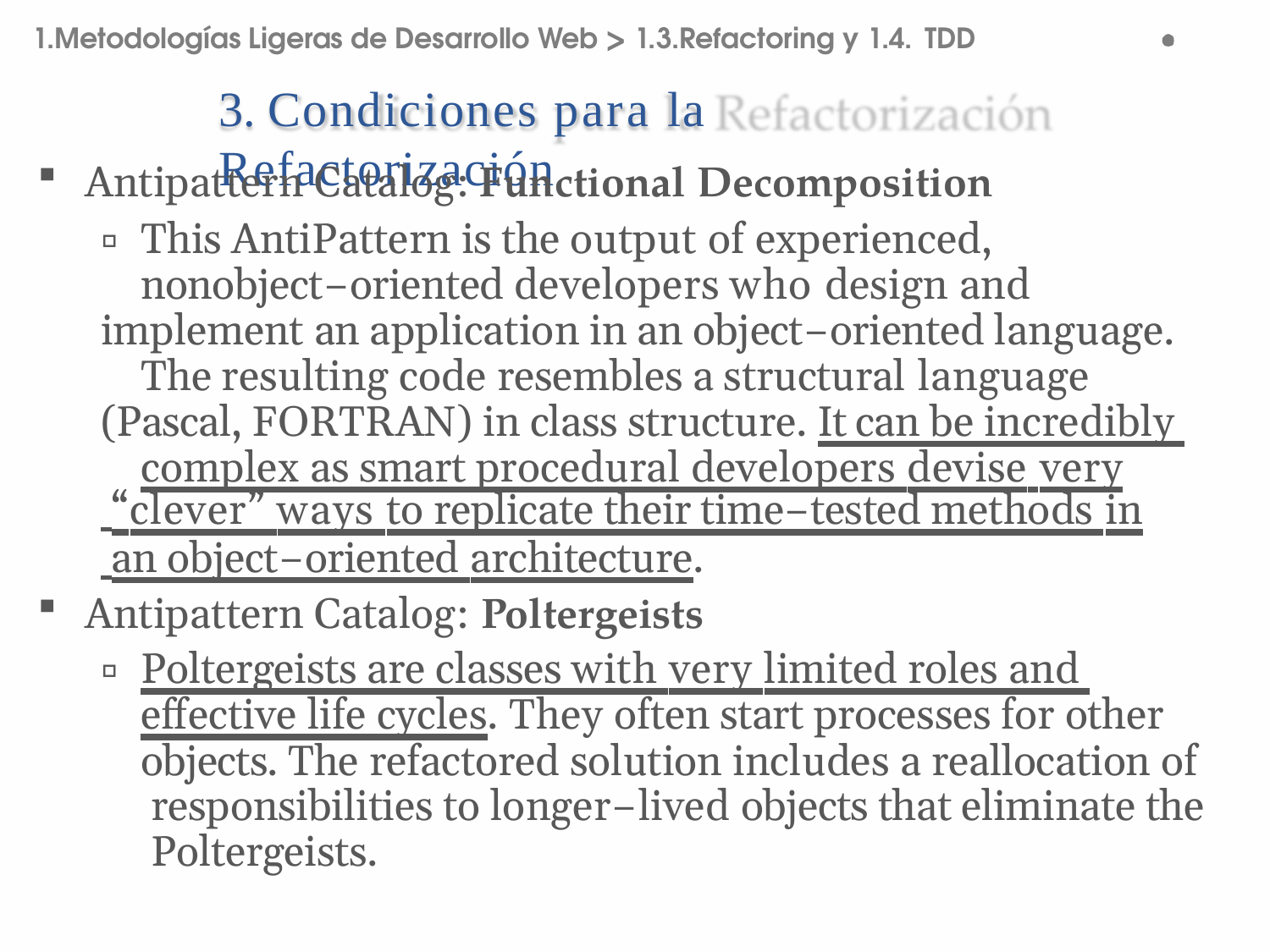

1.Metodologías Ligeras de Desarrollo Web > 1.3.Refactoring y 1.4. TDD

# 3. Condiciones para la Refactorización
Antipattern Catalog: Functional Decomposition
▫	This AntiPattern is the output of experienced,  nonobject−oriented developers who design and
implement an application in an object−oriented language.  The resulting code resembles a structural language
(Pascal, FORTRAN) in class structure. It can be incredibly  complex as smart procedural developers devise very
 “clever” ways to replicate their time−tested methods in
 an object−oriented architecture.
Antipattern Catalog: Poltergeists
▫	Poltergeists are classes with very limited roles and  effective life cycles. They often start processes for other  objects. The refactored solution includes a reallocation of  responsibilities to longer−lived objects that eliminate the  Poltergeists.